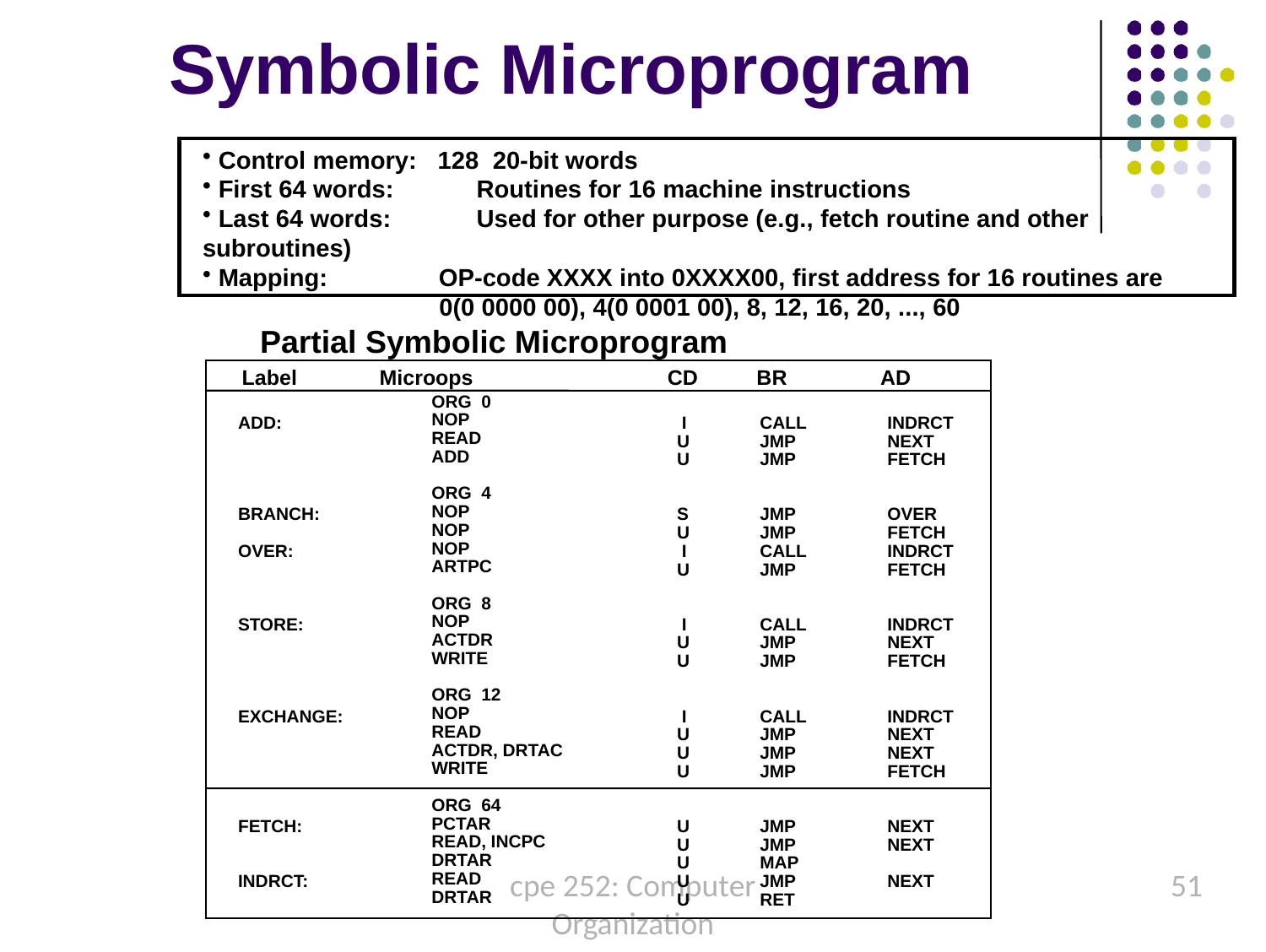

# Symbolic Microprogram

 Control memory:   128  20-bit words
 First 64 words:   	   Routines for 16 machine instructions
 Last 64 words:  	   Used for other purpose (e.g., fetch routine and other subroutines)
 Mapping:                OP-code XXXX into 0XXXX00, first address for 16 routines are
                                  0(0 0000 00), 4(0 0001 00), 8, 12, 16, 20, ..., 60
Partial Symbolic Microprogram

Label              Microops                                 CD          BR                AD

ADD:

BRANCH:

OVER:

STORE:

EXCHANGE:

FETCH:

INDRCT:
ORG  0
NOP
READ
ADD

ORG  4
NOP
NOP
NOP
ARTPC

ORG  8
NOP
ACTDR
WRITE

ORG  12
NOP
READ
ACTDR, DRTAC
WRITE

ORG  64
PCTAR
READ, INCPC
DRTAR
READ
DRTAR

 I
U
U

S
U
 I
U

 I
U
U

 I
U
U
U

U
U
U
U
U

CALL
JMP
JMP

JMP
JMP
CALL
JMP

CALL
JMP
JMP

CALL
JMP
JMP
JMP

JMP
JMP
MAP
JMP
RET

INDRCT
NEXT
FETCH

OVER
FETCH
INDRCT
FETCH

INDRCT
NEXT
FETCH

INDRCT
NEXT
NEXT
FETCH

NEXT
NEXT

NEXT

cpe 252: Computer Organization
51